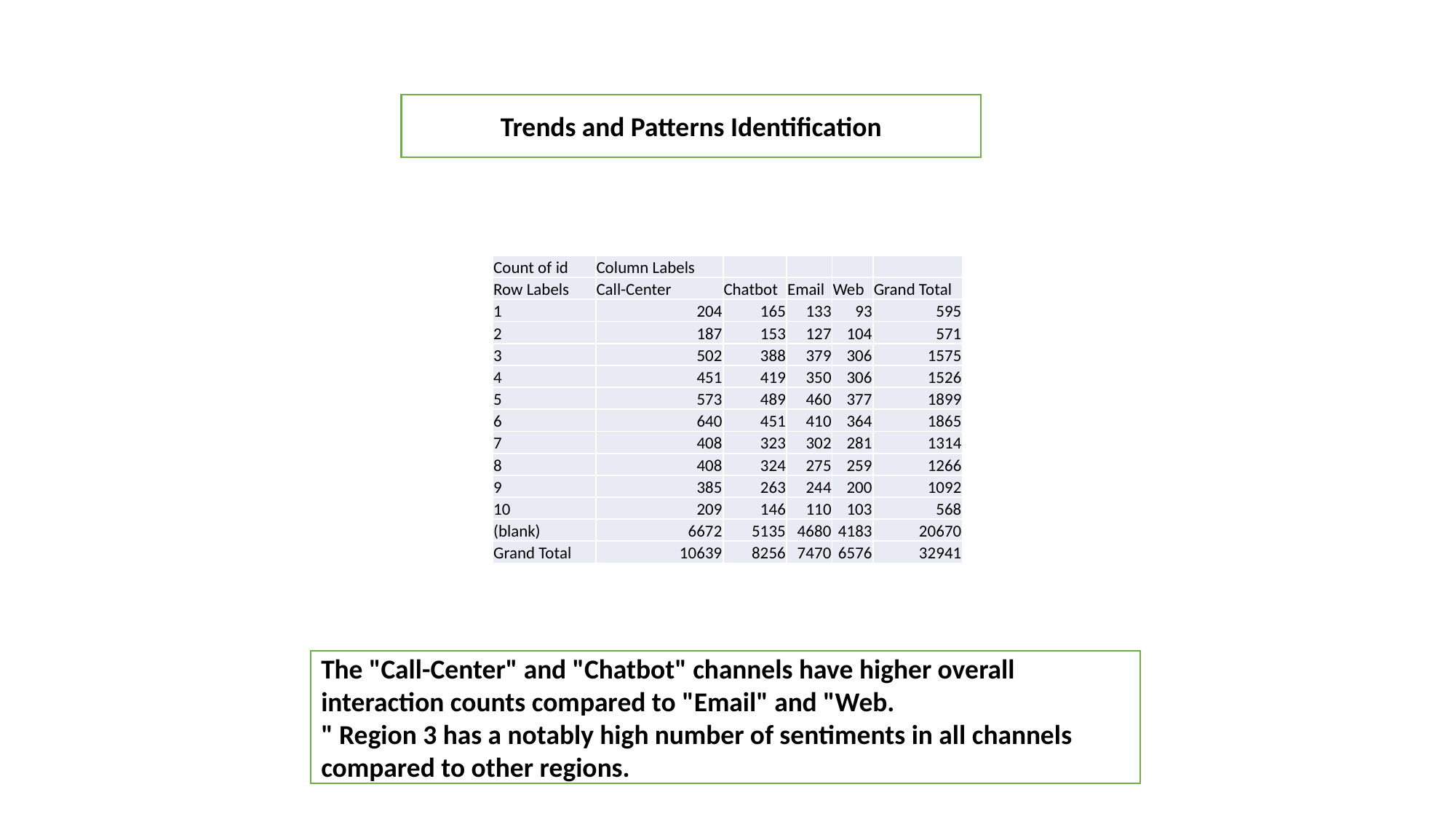

Trends and Patterns Identification
| Count of id | Column Labels |  |  |  |  |
| --- | --- | --- | --- | --- | --- |
| Row Labels | Call-Center | Chatbot | Email | Web | Grand Total |
| 1 | 204 | 165 | 133 | 93 | 595 |
| 2 | 187 | 153 | 127 | 104 | 571 |
| 3 | 502 | 388 | 379 | 306 | 1575 |
| 4 | 451 | 419 | 350 | 306 | 1526 |
| 5 | 573 | 489 | 460 | 377 | 1899 |
| 6 | 640 | 451 | 410 | 364 | 1865 |
| 7 | 408 | 323 | 302 | 281 | 1314 |
| 8 | 408 | 324 | 275 | 259 | 1266 |
| 9 | 385 | 263 | 244 | 200 | 1092 |
| 10 | 209 | 146 | 110 | 103 | 568 |
| (blank) | 6672 | 5135 | 4680 | 4183 | 20670 |
| Grand Total | 10639 | 8256 | 7470 | 6576 | 32941 |
The "Call-Center" and "Chatbot" channels have higher overall interaction counts compared to "Email" and "Web.
" Region 3 has a notably high number of sentiments in all channels compared to other regions.